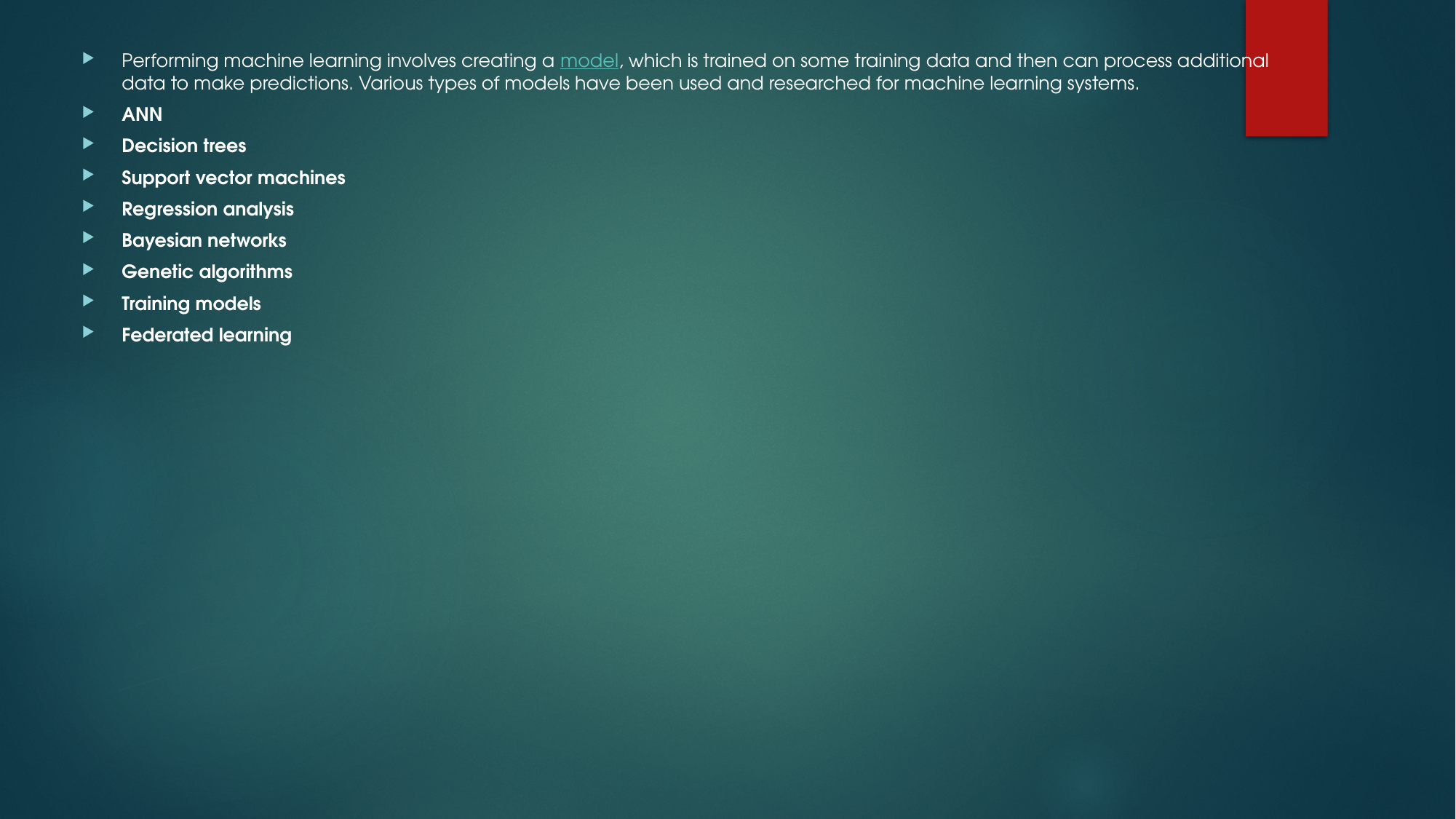

Performing machine learning involves creating a model, which is trained on some training data and then can process additional data to make predictions. Various types of models have been used and researched for machine learning systems.
ANN
Decision trees
Support vector machines
Regression analysis
Bayesian networks
Genetic algorithms
Training models
Federated learning

#